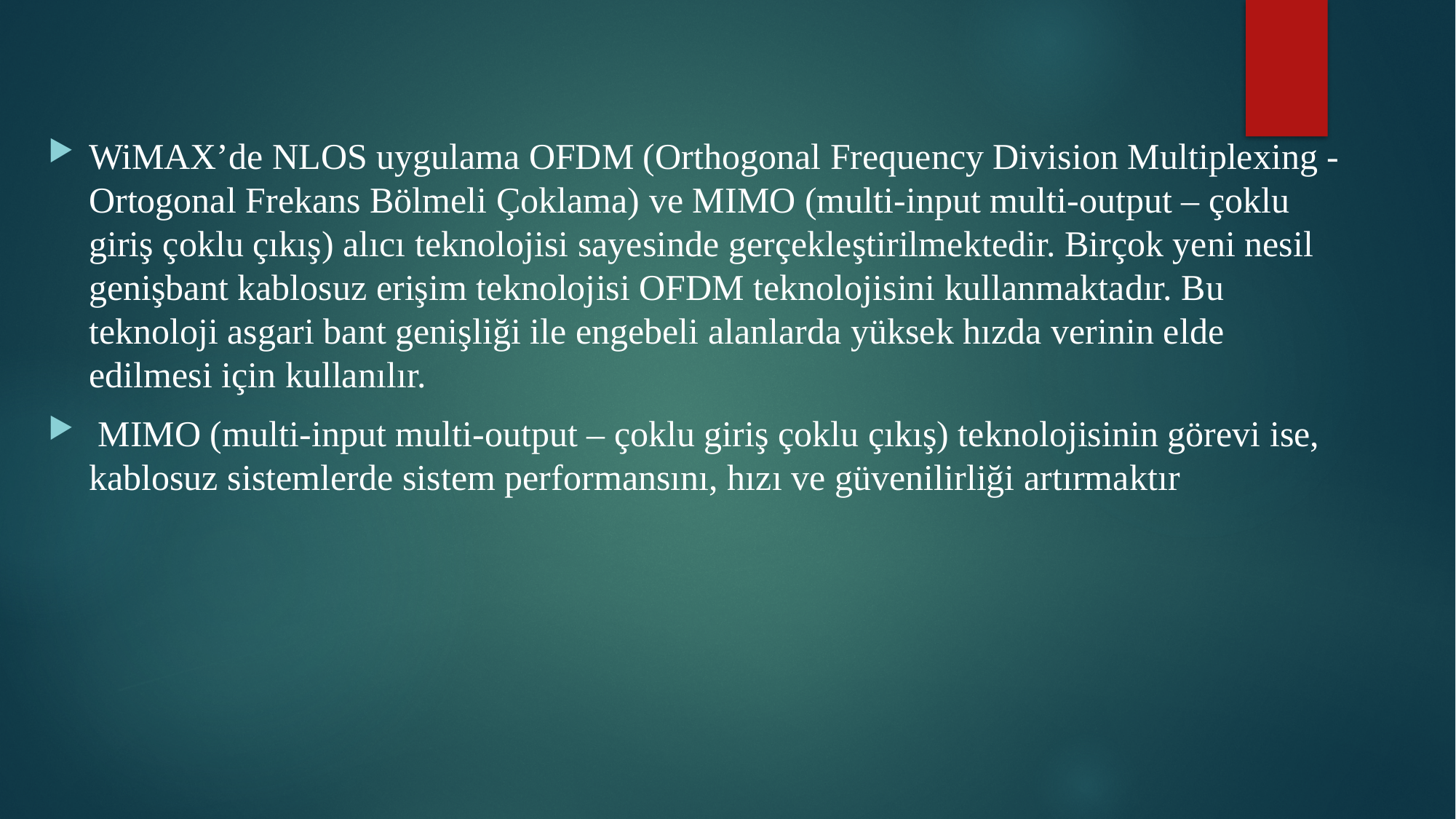

WiMAX’de NLOS uygulama OFDM (Orthogonal Frequency Division Multiplexing - Ortogonal Frekans Bölmeli Çoklama) ve MIMO (multi-input multi-output – çoklu giriş çoklu çıkış) alıcı teknolojisi sayesinde gerçekleştirilmektedir. Birçok yeni nesil genişbant kablosuz erişim teknolojisi OFDM teknolojisini kullanmaktadır. Bu teknoloji asgari bant genişliği ile engebeli alanlarda yüksek hızda verinin elde edilmesi için kullanılır.
 MIMO (multi-input multi-output – çoklu giriş çoklu çıkış) teknolojisinin görevi ise, kablosuz sistemlerde sistem performansını, hızı ve güvenilirliği artırmaktır